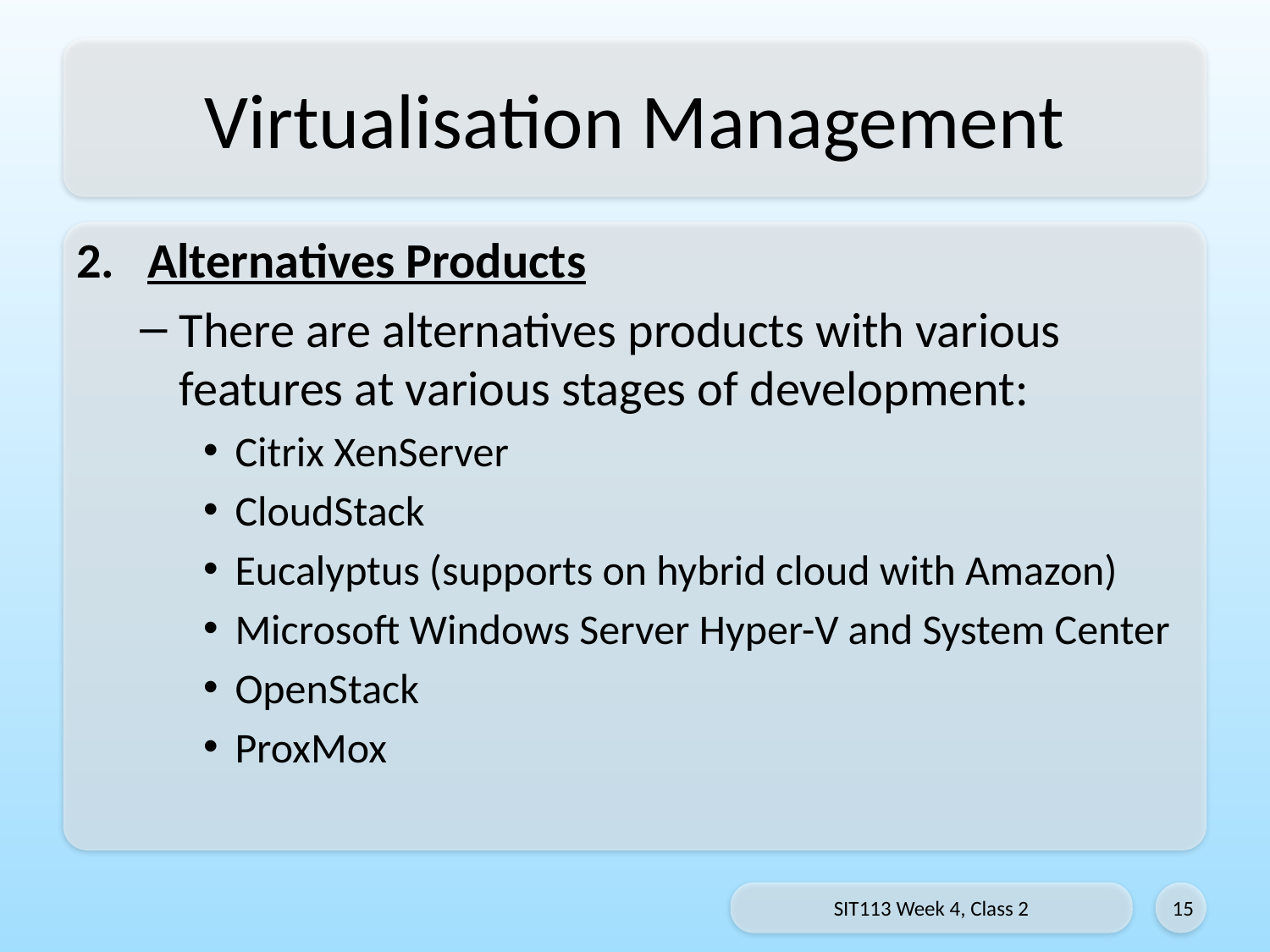

# Virtualisation Management
Alternatives Products
There are alternatives products with various features at various stages of development:
Citrix XenServer
CloudStack
Eucalyptus (supports on hybrid cloud with Amazon)
Microsoft Windows Server Hyper-V and System Center
OpenStack
ProxMox
SIT113 Week 4, Class 2
15